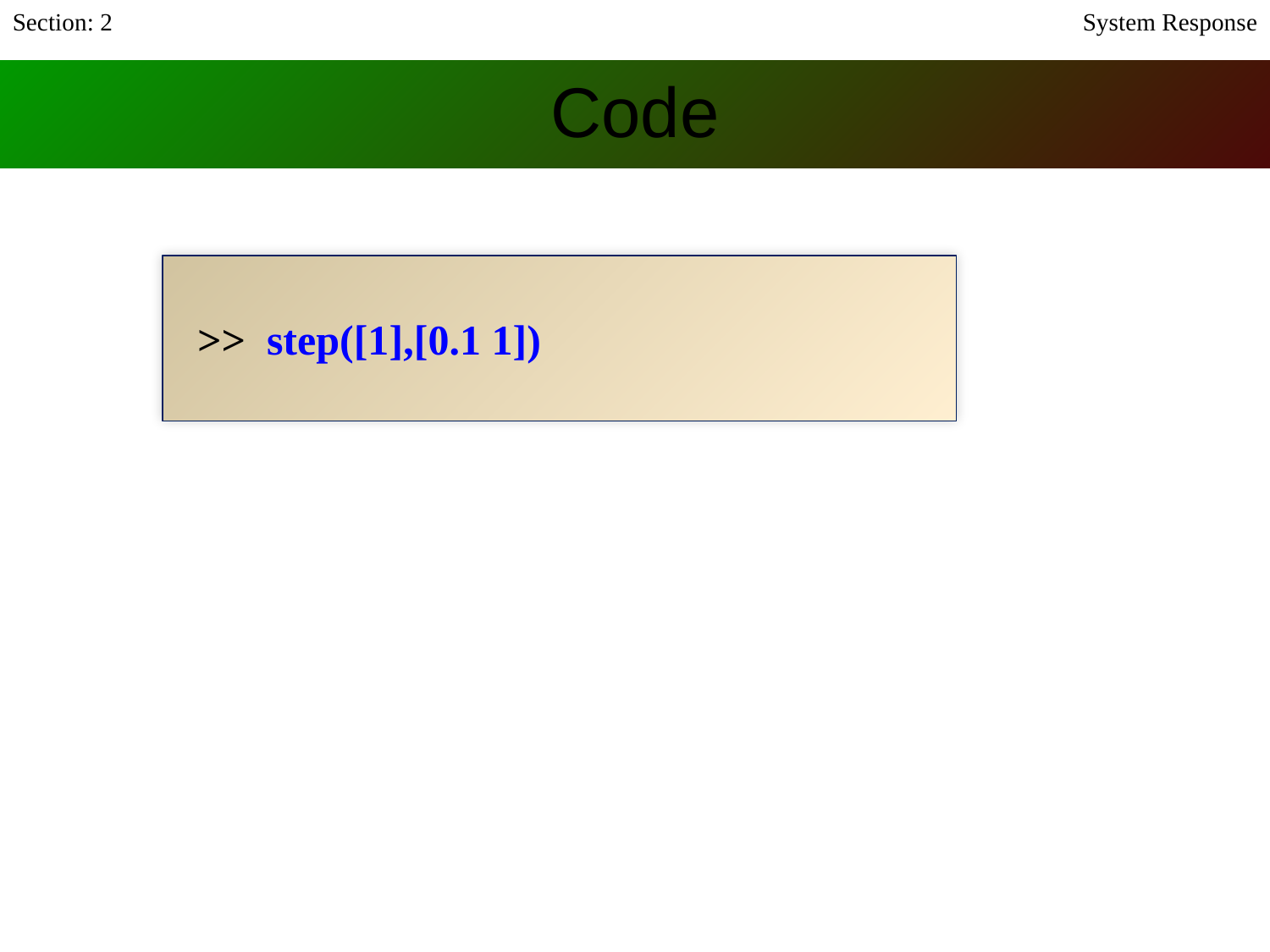

Section: 2
System Response

Code

>>  step([1],[0.1 1])